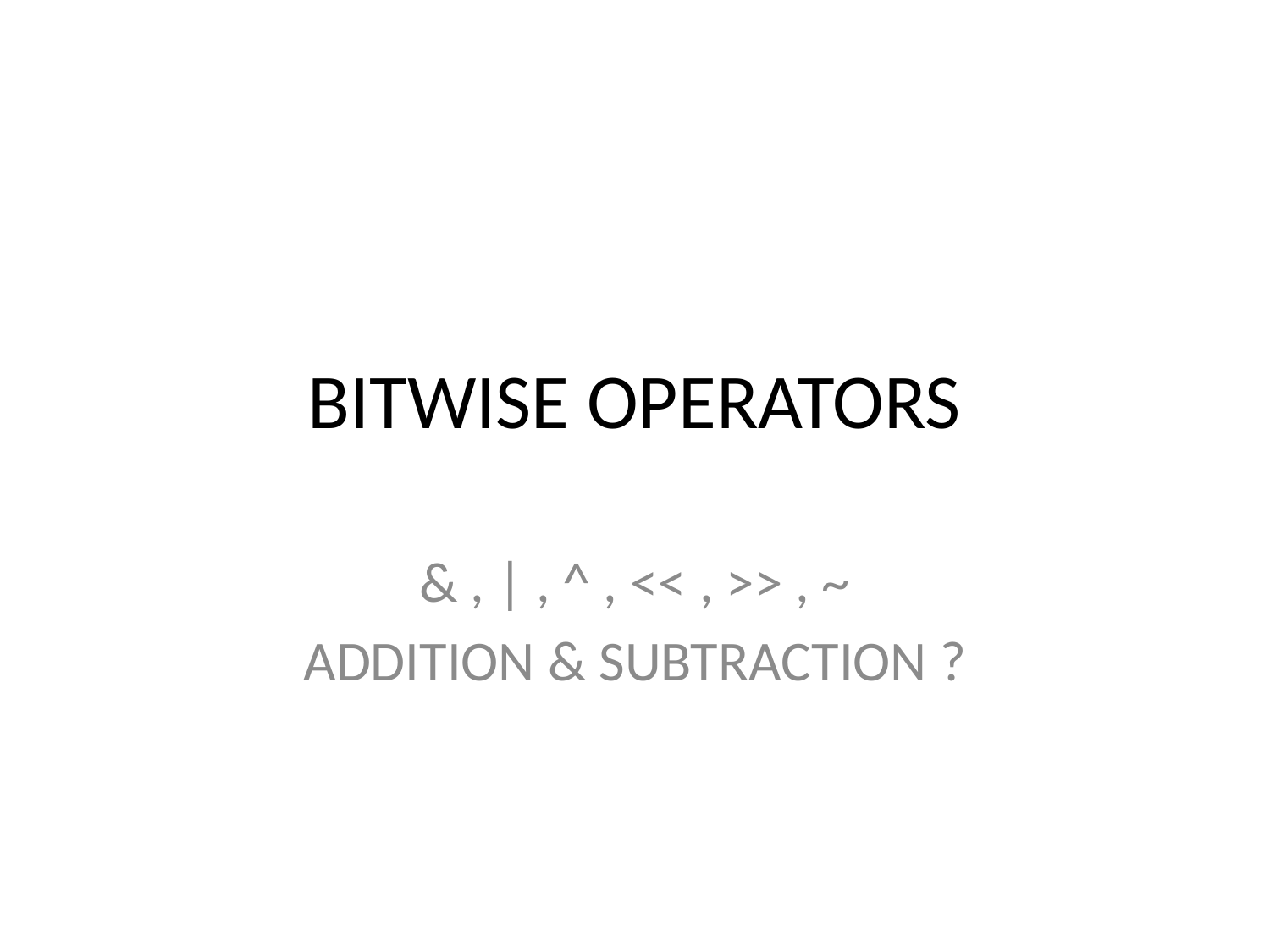

# BITWISE OPERATORS
& , | , ^ , << , >> , ~
ADDITION & SUBTRACTION ?